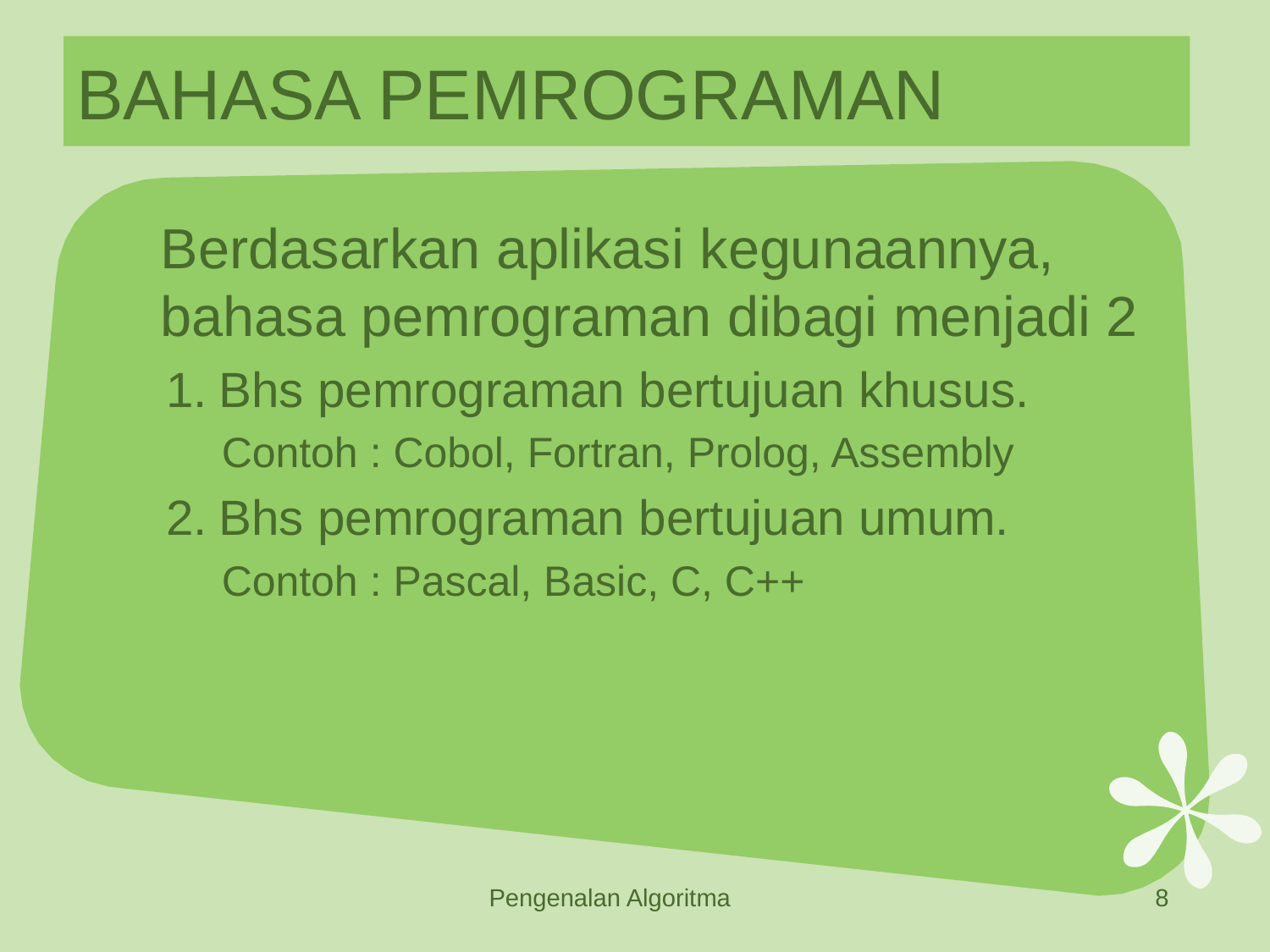

# BAHASA PEMROGRAMAN
	Berdasarkan aplikasi kegunaannya, bahasa pemrograman dibagi menjadi 2
Bhs pemrograman bertujuan khusus.
Contoh : Cobol, Fortran, Prolog, Assembly
Bhs pemrograman bertujuan umum.
Contoh : Pascal, Basic, C, C++

Pengenalan Algoritma
8